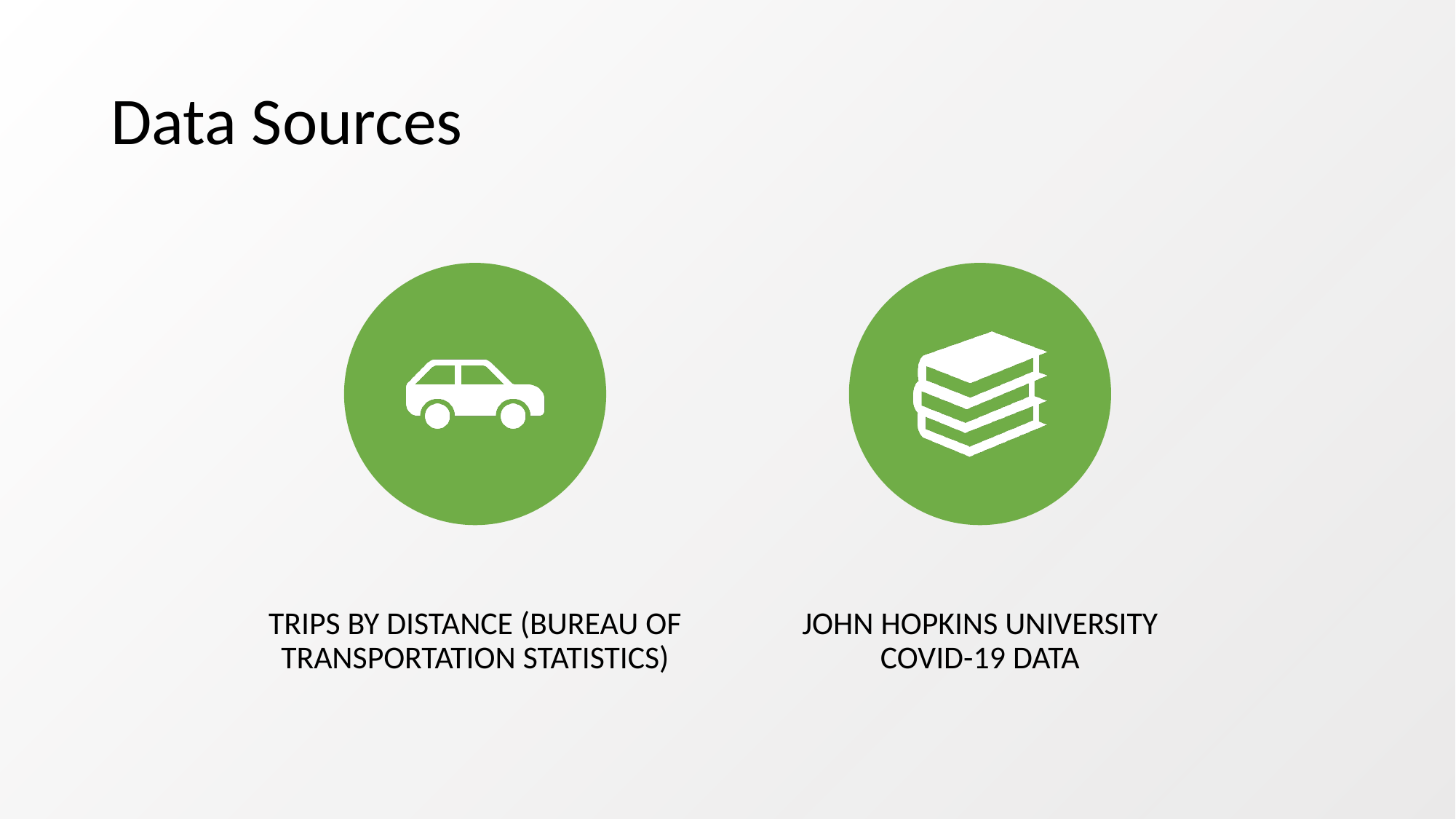

# Data Sources
Trips by Distance (Bureau of Transportation statistics)
John Hopkins University COVID-19 data